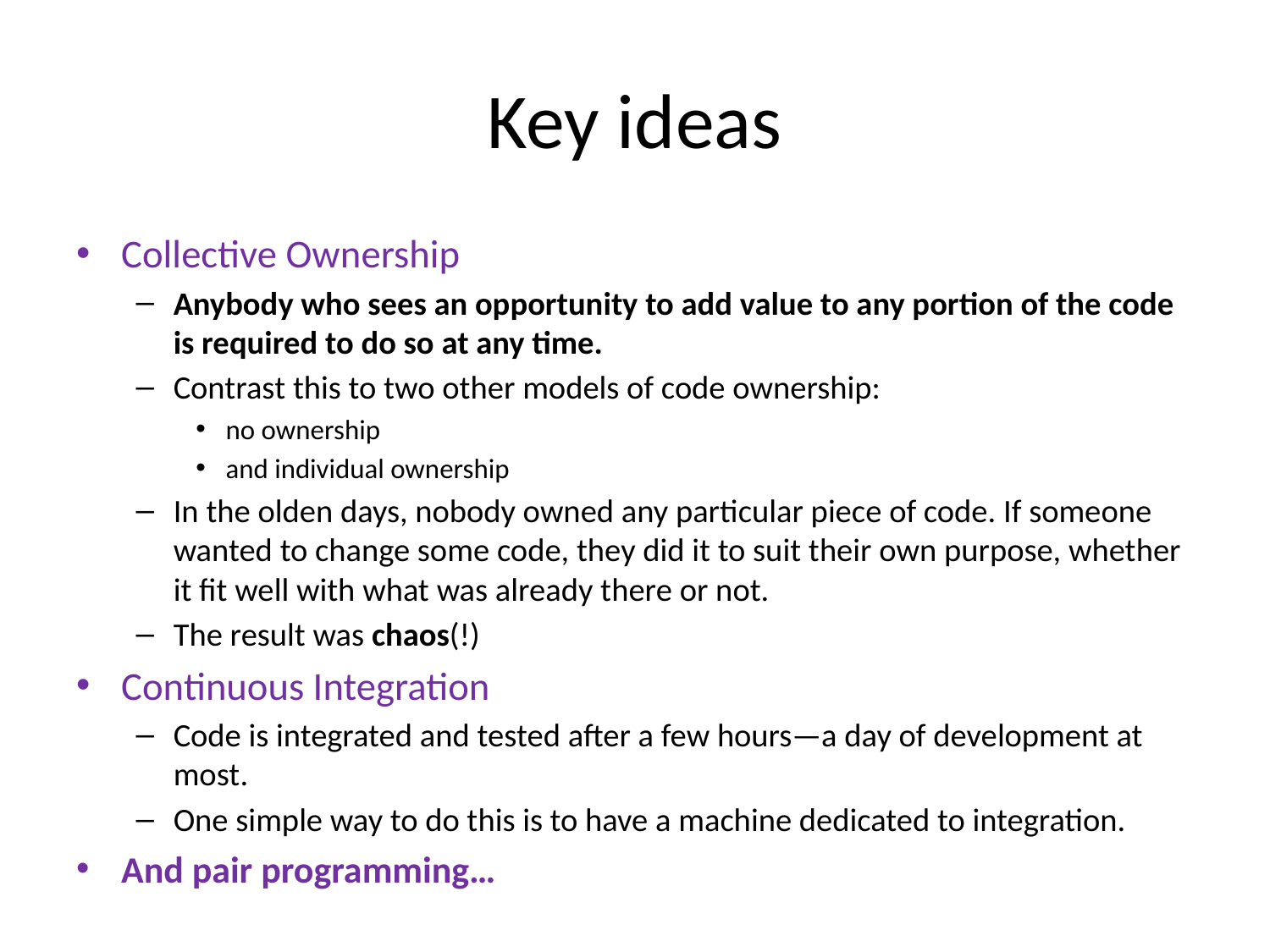

# Key ideas
Collective Ownership
Anybody who sees an opportunity to add value to any portion of the code is required to do so at any time.
Contrast this to two other models of code ownership:
no ownership
and individual ownership
In the olden days, nobody owned any particular piece of code. If someone wanted to change some code, they did it to suit their own purpose, whether it fit well with what was already there or not.
The result was chaos(!)
Continuous Integration
Code is integrated and tested after a few hours—a day of development at most.
One simple way to do this is to have a machine dedicated to integration.
And pair programming…